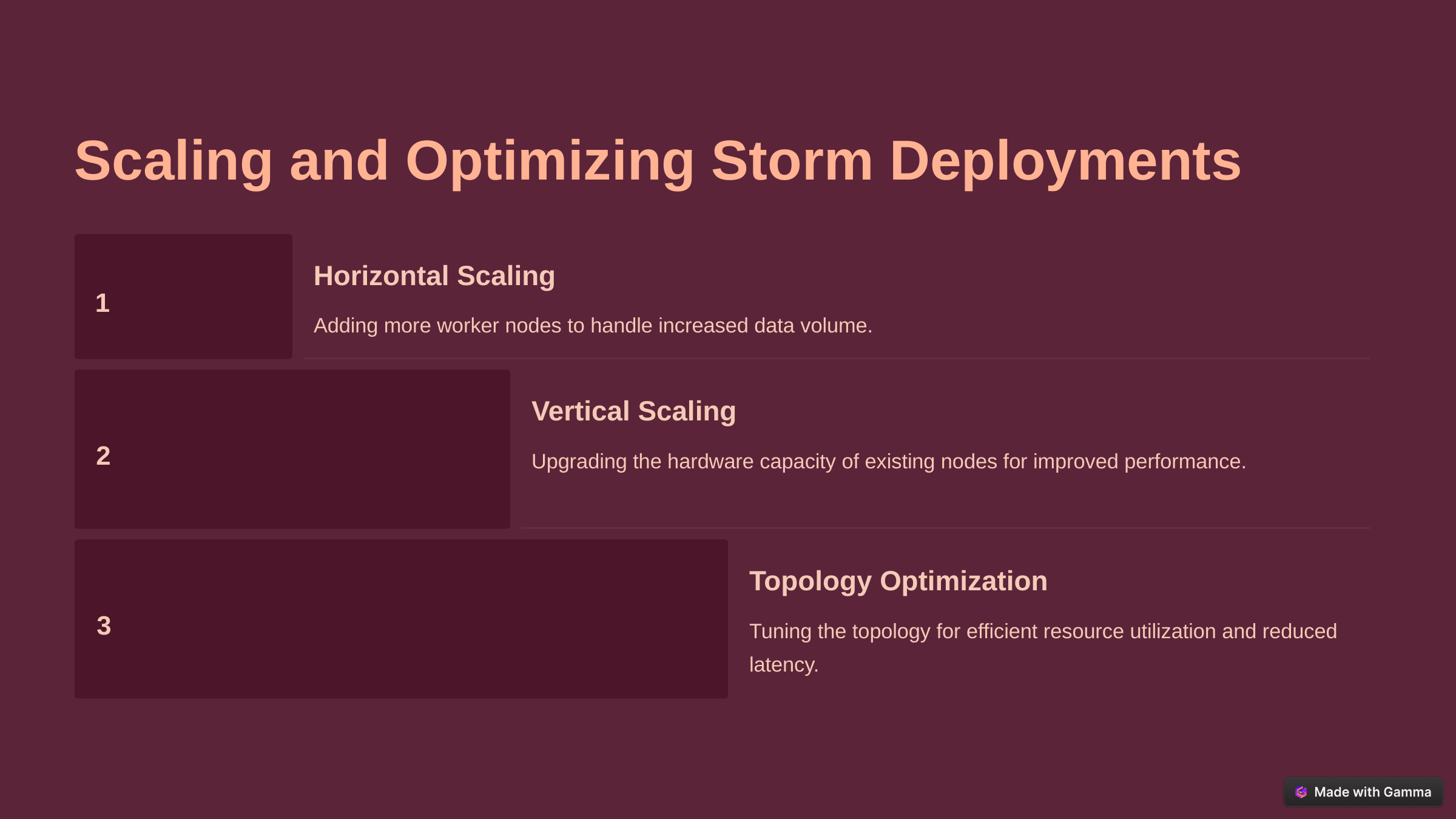

Scaling and Optimizing Storm Deployments

Horizontal Scaling
1
Adding more worker nodes to handle increased data volume.

Vertical Scaling
2
Upgrading the hardware capacity of existing nodes for improved performance.

Topology Optimization
3
Tuning the topology for efficient resource utilization and reduced latency.